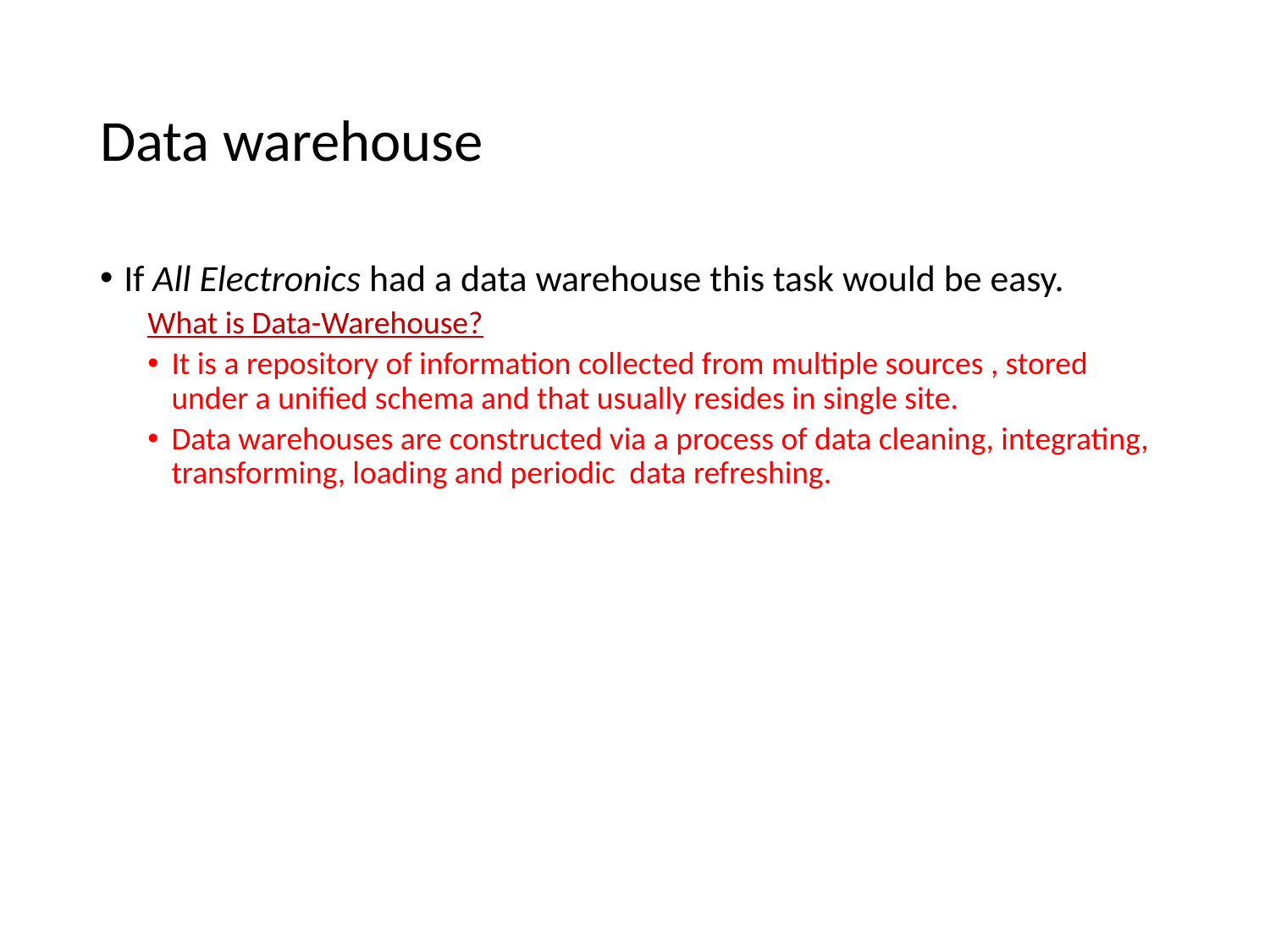

# Data warehouse
If All Electronics had a data warehouse this task would be easy.
What is Data-Warehouse?
It is a repository of information collected from multiple sources , stored under a unified schema and that usually resides in single site.
Data warehouses are constructed via a process of data cleaning, integrating, transforming, loading and periodic  data refreshing.